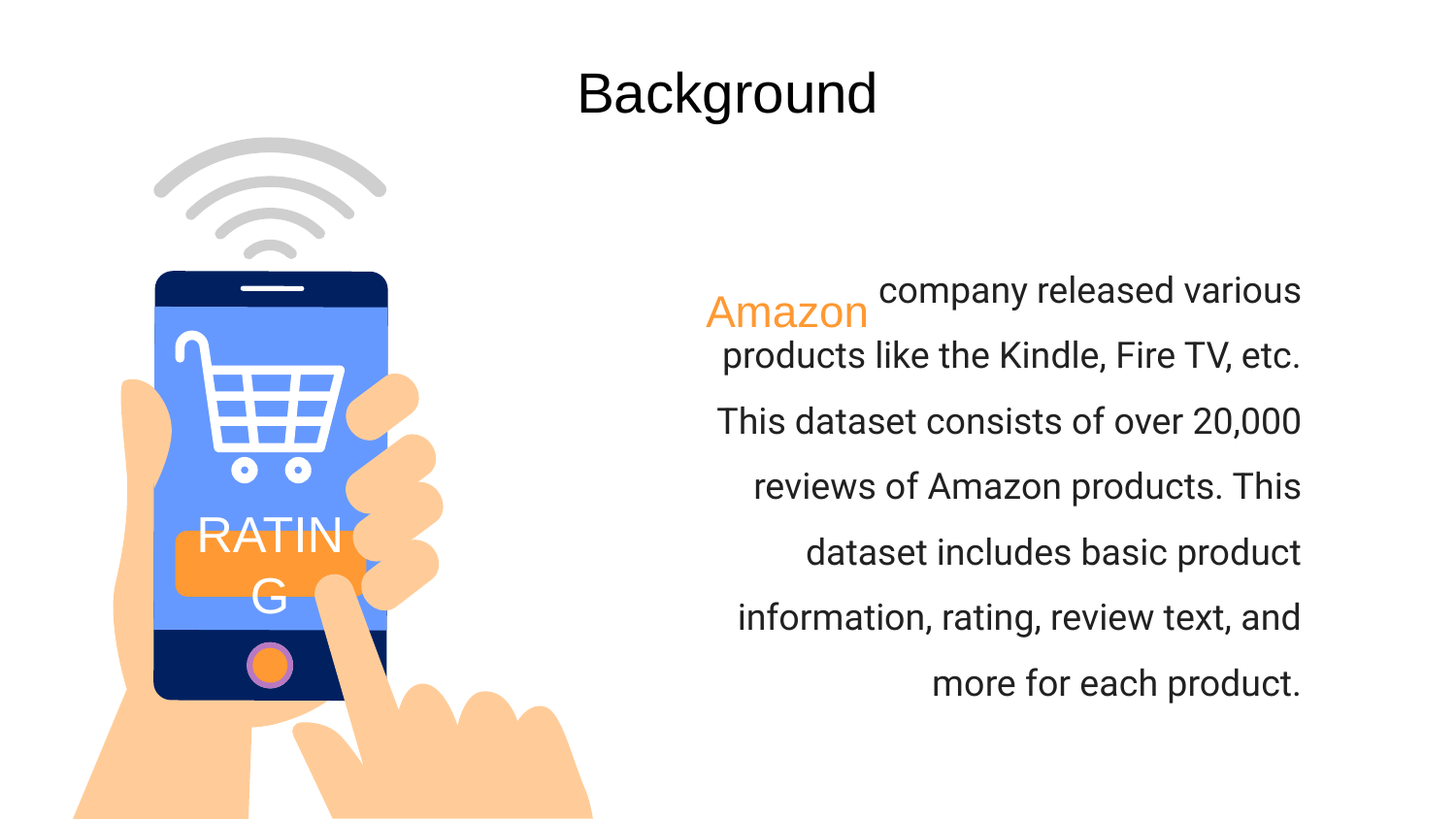

# Background

                       Amazon

      company released various products like the Kindle, Fire TV, etc. This dataset consists of over 20,000 reviews of Amazon products. This dataset includes basic product information, rating, review text, and more for each product.

RATING